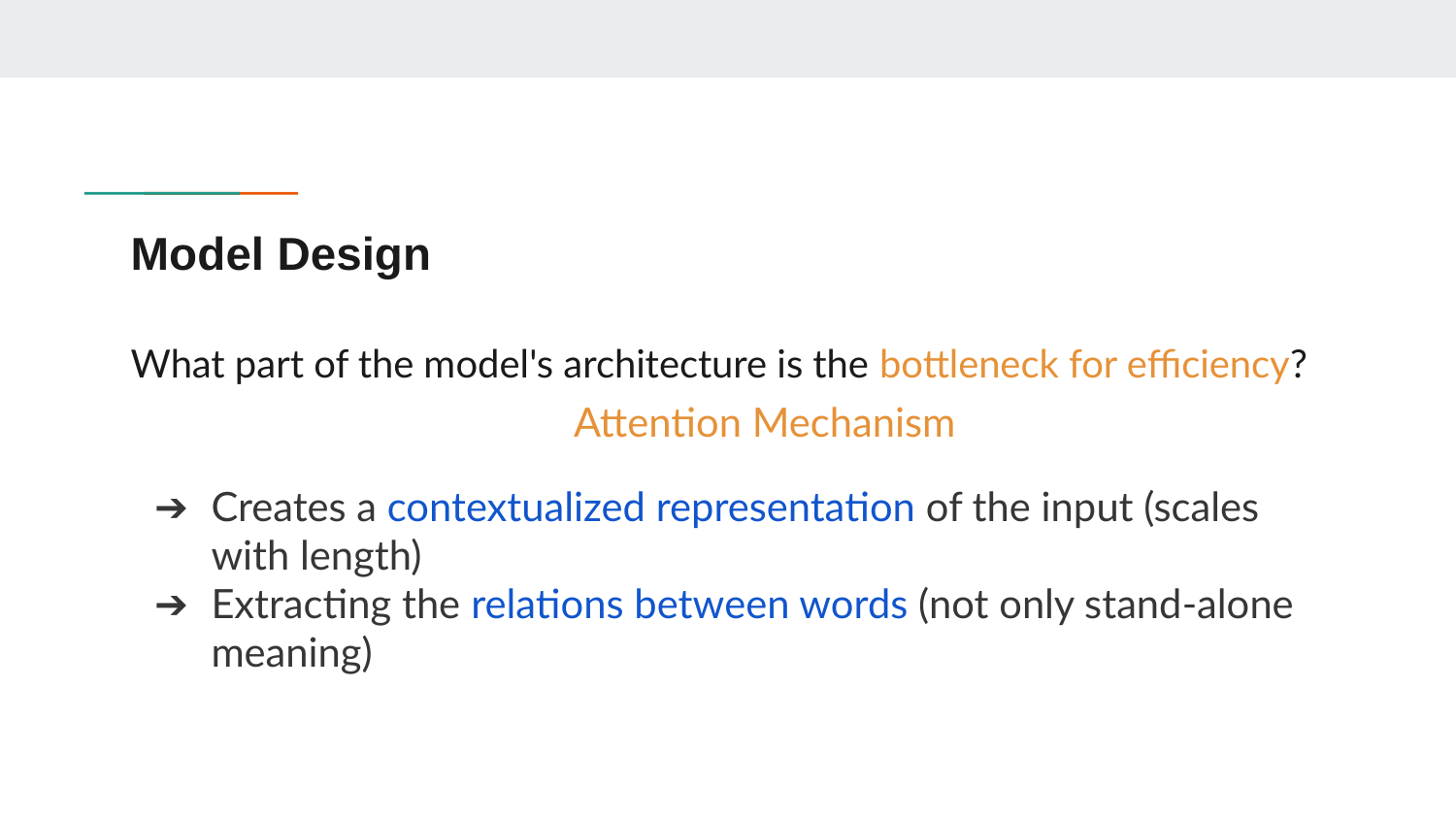

# Model Design
What part of the model's architecture is the bottleneck for efficiency?
Attention Mechanism
Creates a contextualized representation of the input (scales with length)
Extracting the relations between words (not only stand-alone meaning)